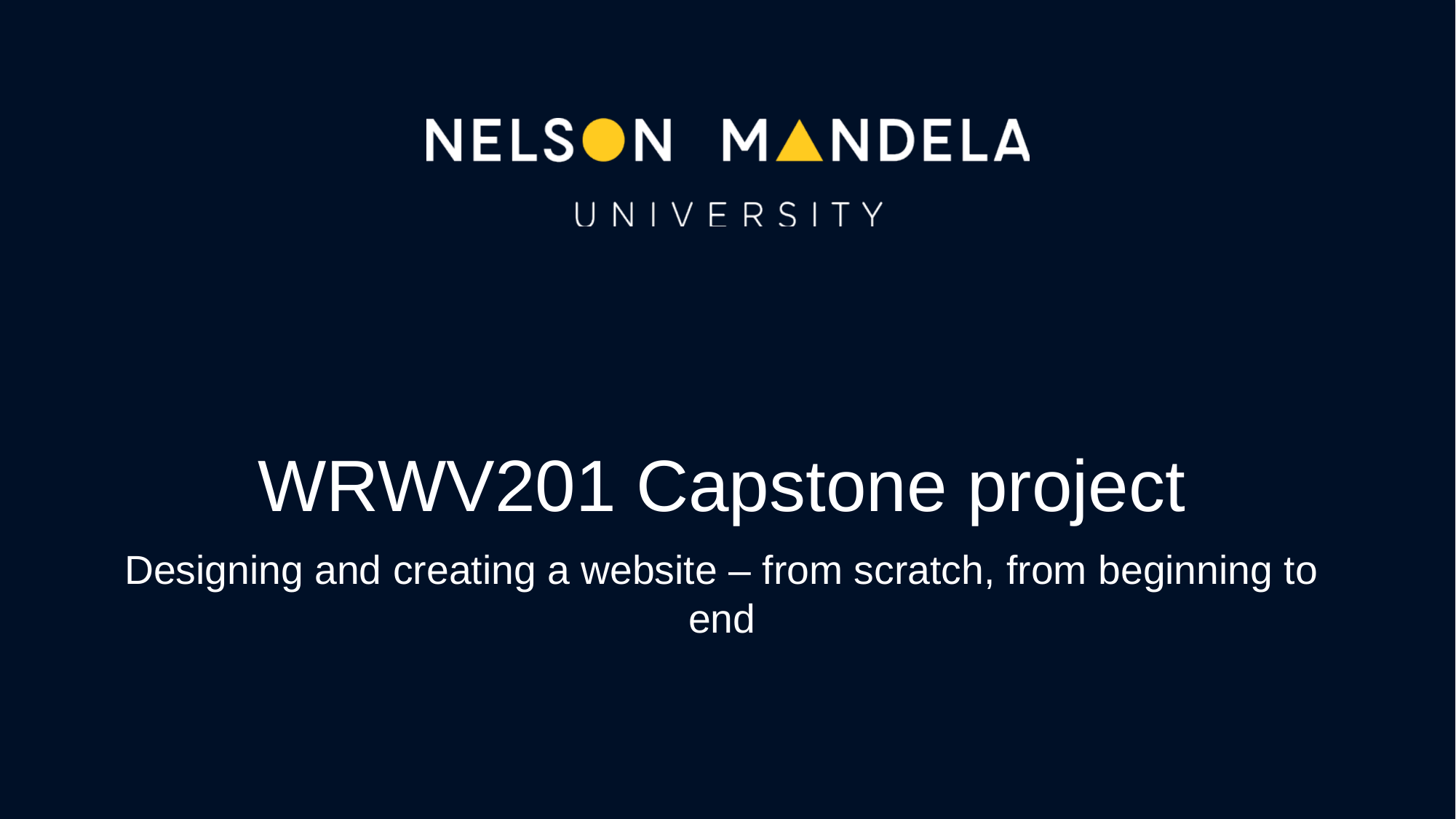

# WRWV201 Capstone project
Designing and creating a website – from scratch, from beginning to end